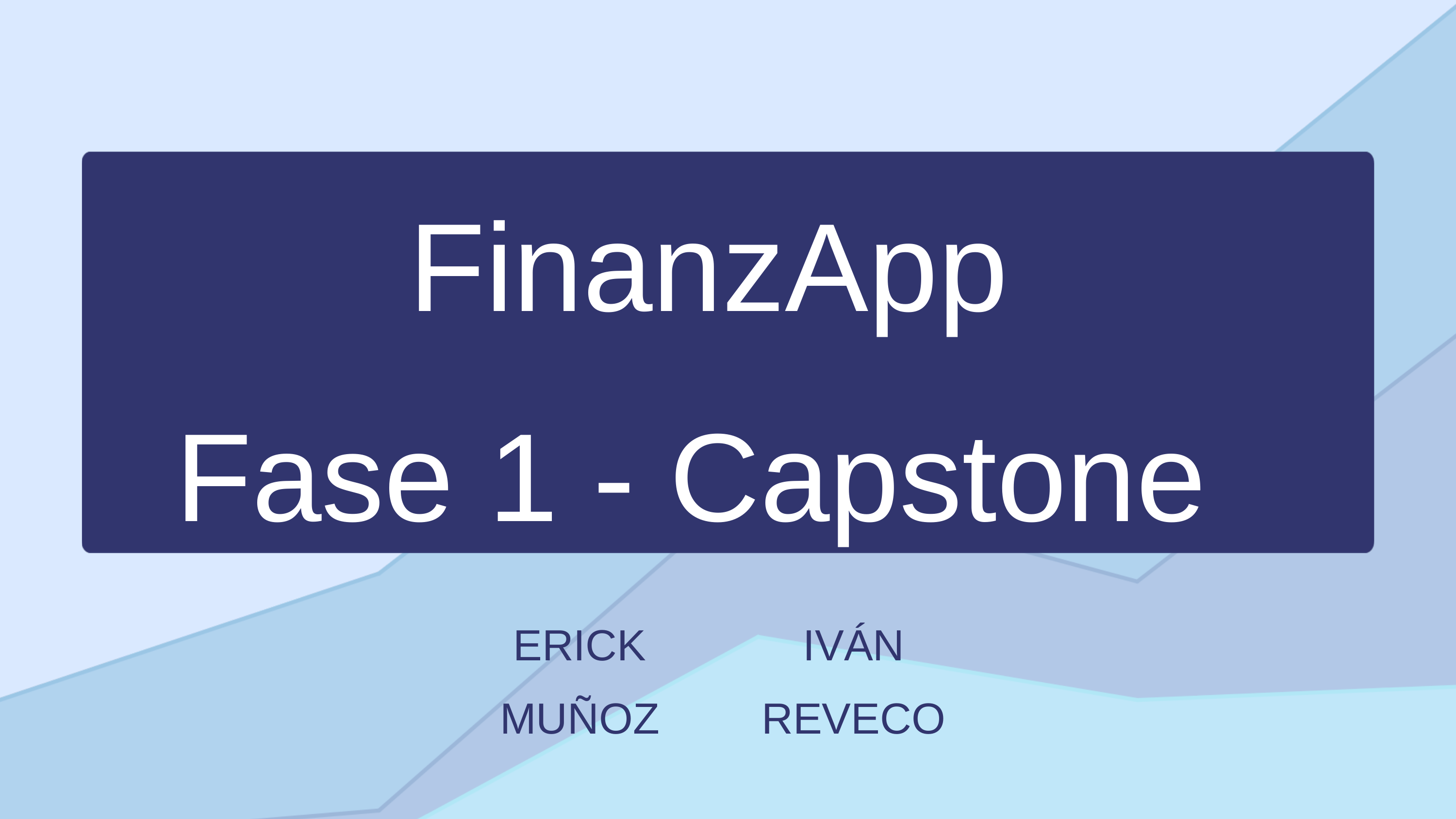

FinanzApp
Fase 1 - Capstone

ERICK MUÑOZ
IVÁN REVECO